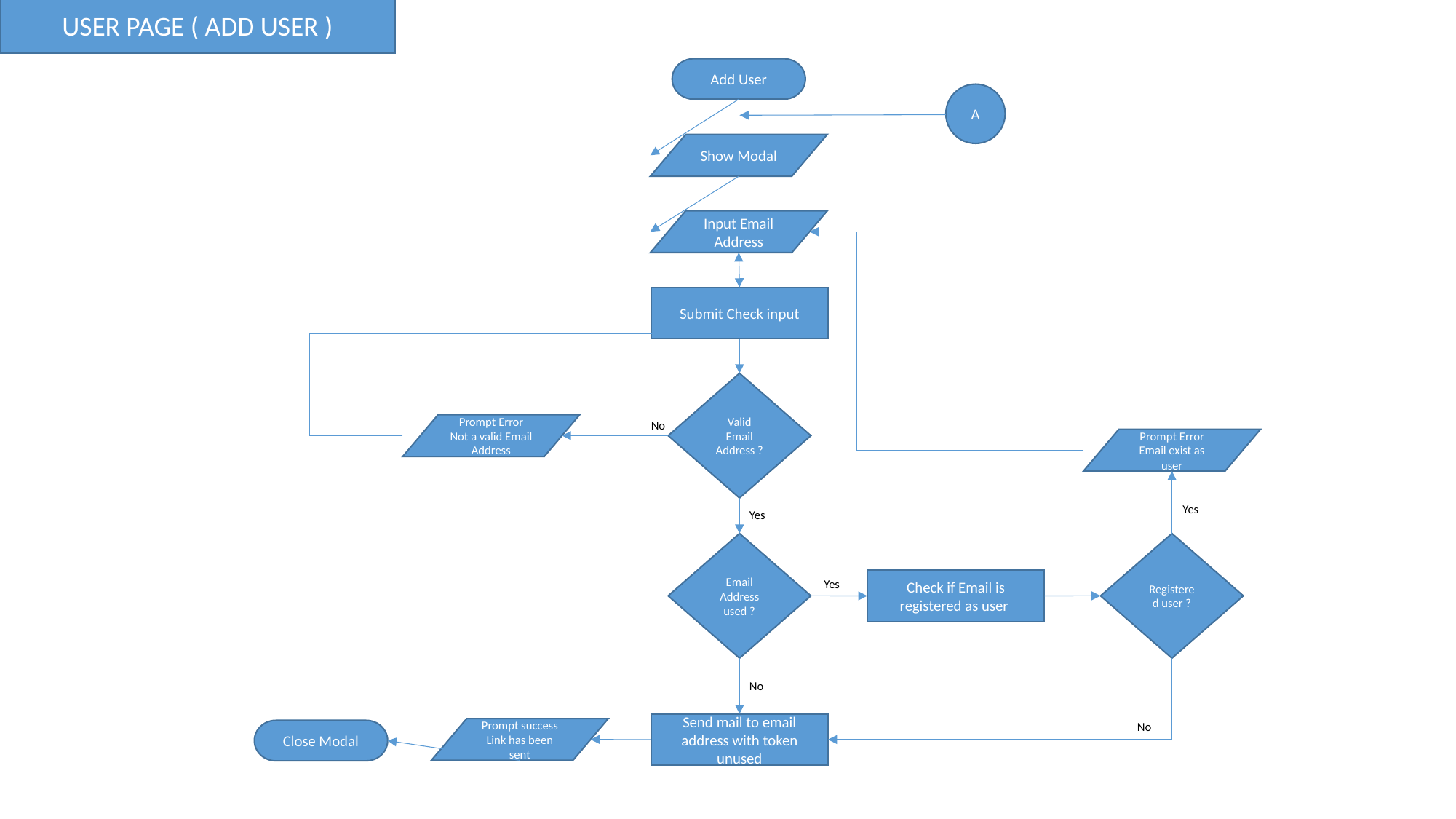

USER PAGE ( ADD USER )
Add User
A
Show Modal
Input Email Address
Submit Check input
Valid Email Address ?
No
Prompt Error
Not a valid Email Address
Prompt Error
Email exist as user
Yes
Yes
Email Address used ?
Registered user ?
Check if Email is registered as user
Yes
No
No
Send mail to email address with token unused
Prompt success
Link has been sent
Close Modal